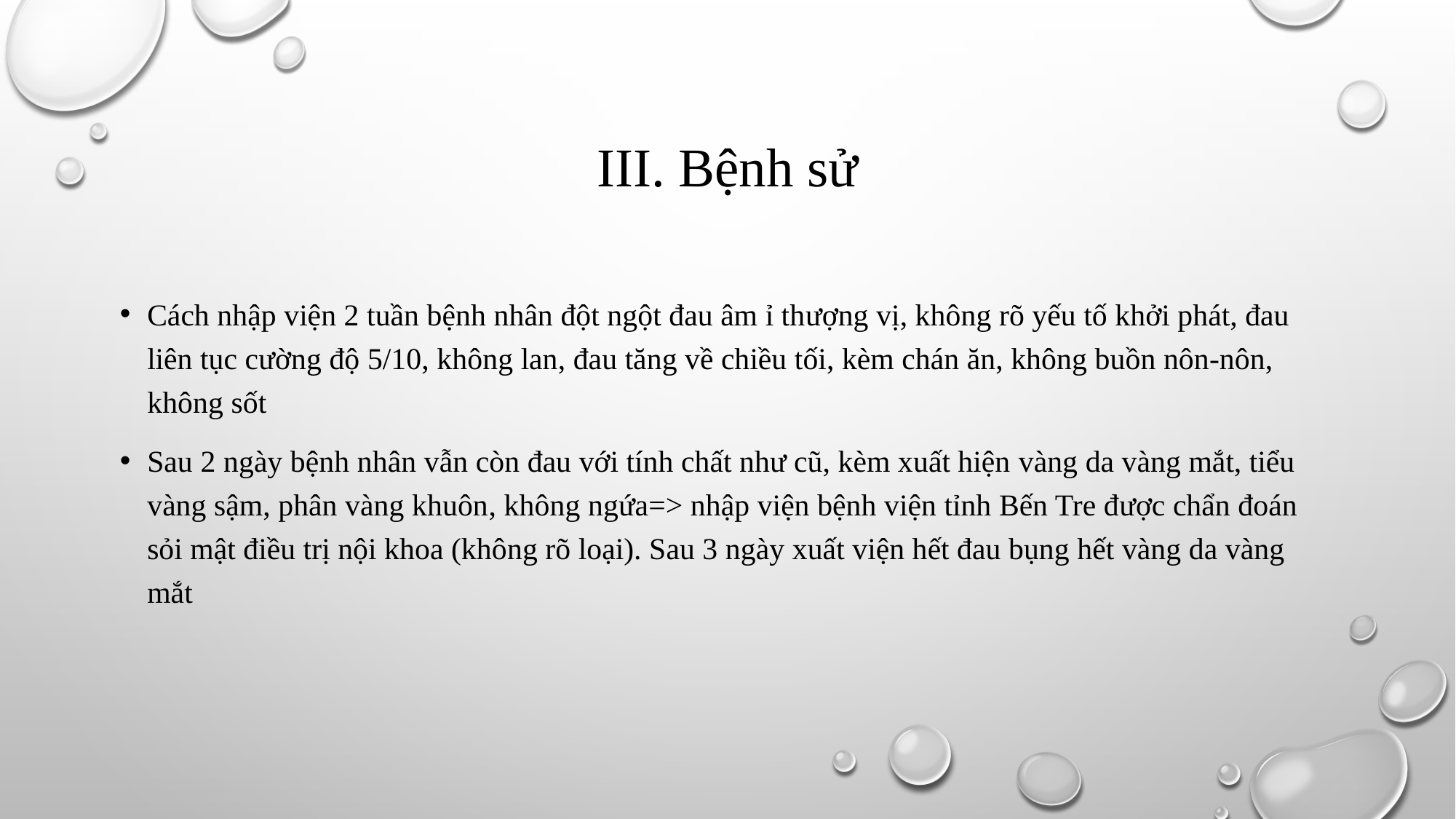

# III. Bệnh sử
Cách nhập viện 2 tuần bệnh nhân đột ngột đau âm ỉ thượng vị, không rõ yếu tố khởi phát, đau liên tục cường độ 5/10, không lan, đau tăng về chiều tối, kèm chán ăn, không buồn nôn-nôn, không sốt
Sau 2 ngày bệnh nhân vẫn còn đau với tính chất như cũ, kèm xuất hiện vàng da vàng mắt, tiểu vàng sậm, phân vàng khuôn, không ngứa=> nhập viện bệnh viện tỉnh Bến Tre được chẩn đoán sỏi mật điều trị nội khoa (không rõ loại). Sau 3 ngày xuất viện hết đau bụng hết vàng da vàng mắt